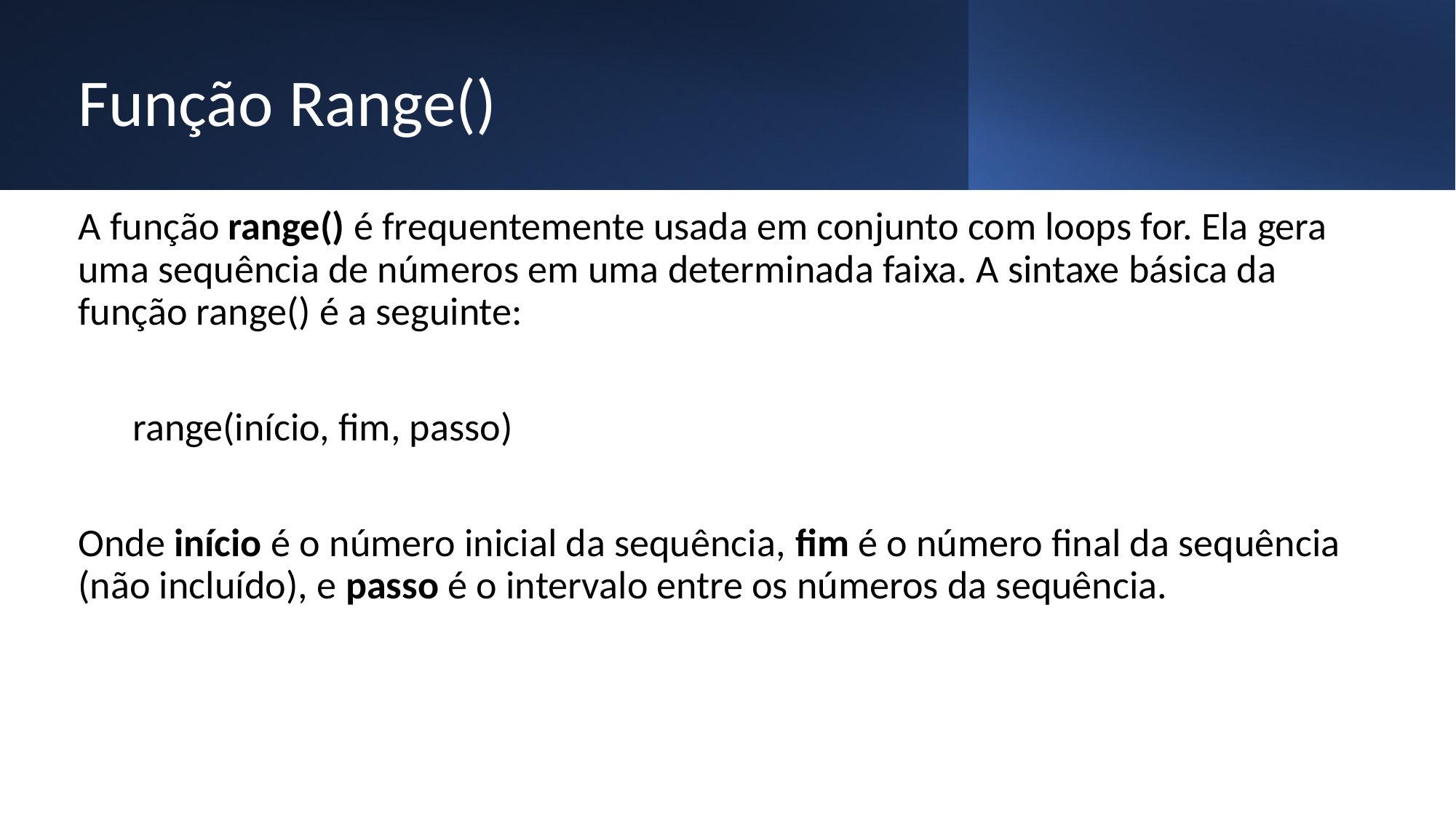

# Função Range()
A função range() é frequentemente usada em conjunto com loops for. Ela gera uma sequência de números em uma determinada faixa. A sintaxe básica da função range() é a seguinte:

range(início, fim, passo)

Onde início é o número inicial da sequência, fim é o número final da sequência (não incluído), e passo é o intervalo entre os números da sequência.